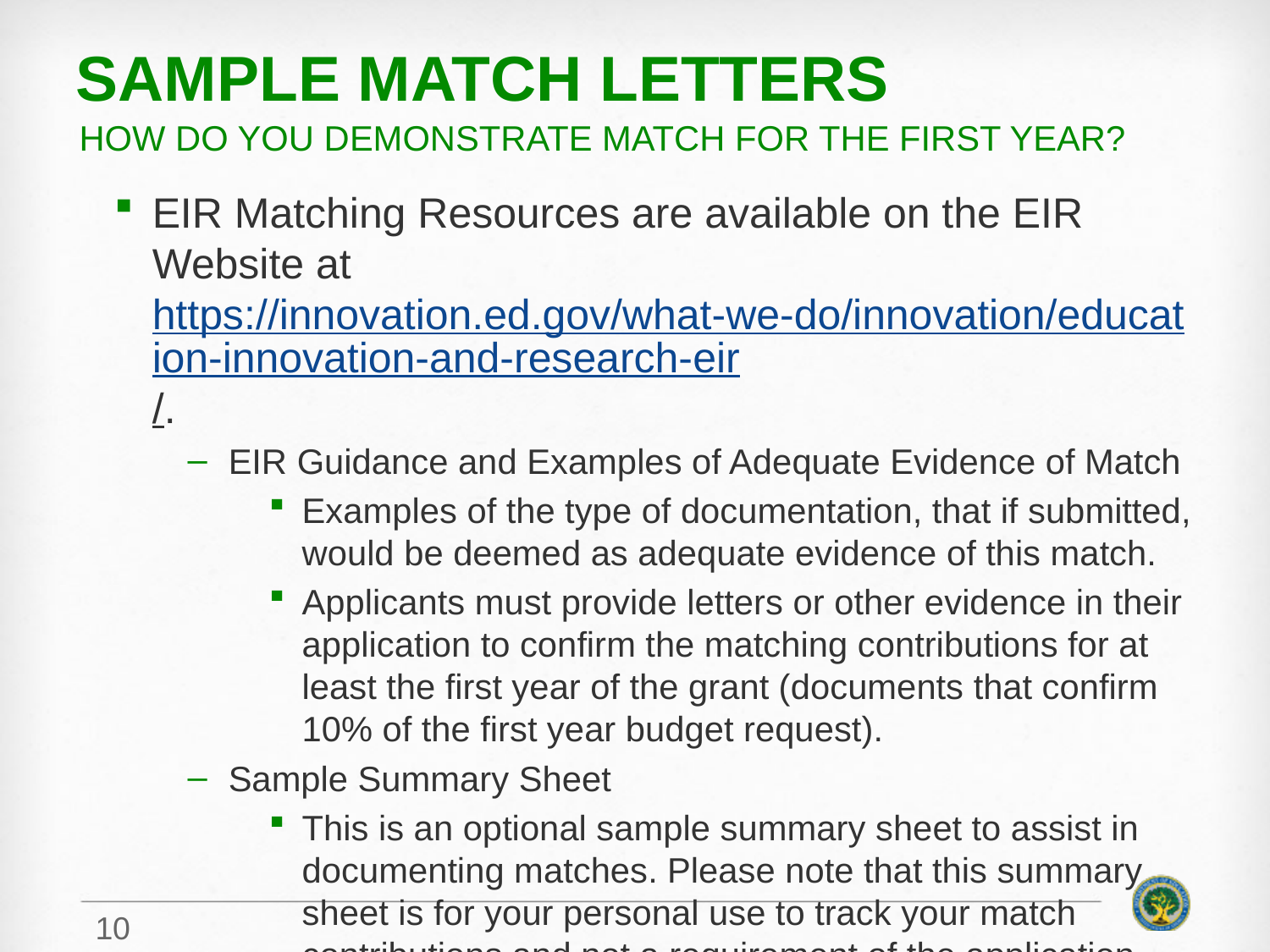

# Sample match letters
How do you demonstrate match for the first year?
EIR Matching Resources are available on the EIR Website at https://innovation.ed.gov/what-we-do/innovation/education-innovation-and-research-eir/.
EIR Guidance and Examples of Adequate Evidence of Match
Examples of the type of documentation, that if submitted, would be deemed as adequate evidence of this match.
Applicants must provide letters or other evidence in their application to confirm the matching contributions for at least the first year of the grant (documents that confirm 10% of the first year budget request).
Sample Summary Sheet
This is an optional sample summary sheet to assist in documenting matches. Please note that this summary sheet is for your personal use to track your match contributions and not a requirement of the application.

10